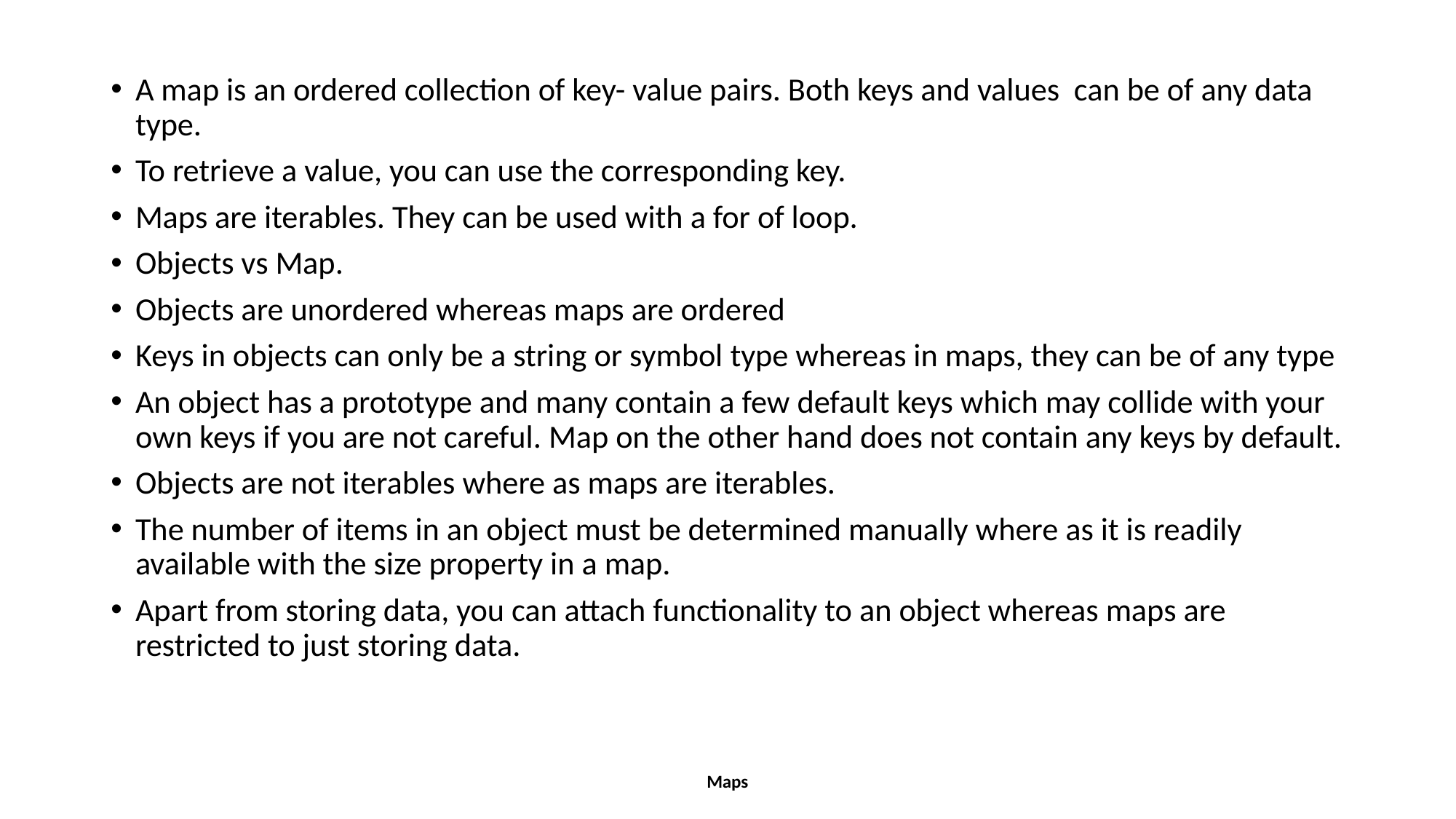

A map is an ordered collection of key- value pairs. Both keys and values  can be of any data type.
To retrieve a value, you can use the corresponding key.
Maps are iterables. They can be used with a for of loop.
Objects vs Map.
Objects are unordered whereas maps are ordered
Keys in objects can only be a string or symbol type whereas in maps, they can be of any type
An object has a prototype and many contain a few default keys which may collide with your own keys if you are not careful. Map on the other hand does not contain any keys by default.
Objects are not iterables where as maps are iterables.
The number of items in an object must be determined manually where as it is readily available with the size property in a map.
Apart from storing data, you can attach functionality to an object whereas maps are restricted to just storing data.

Maps